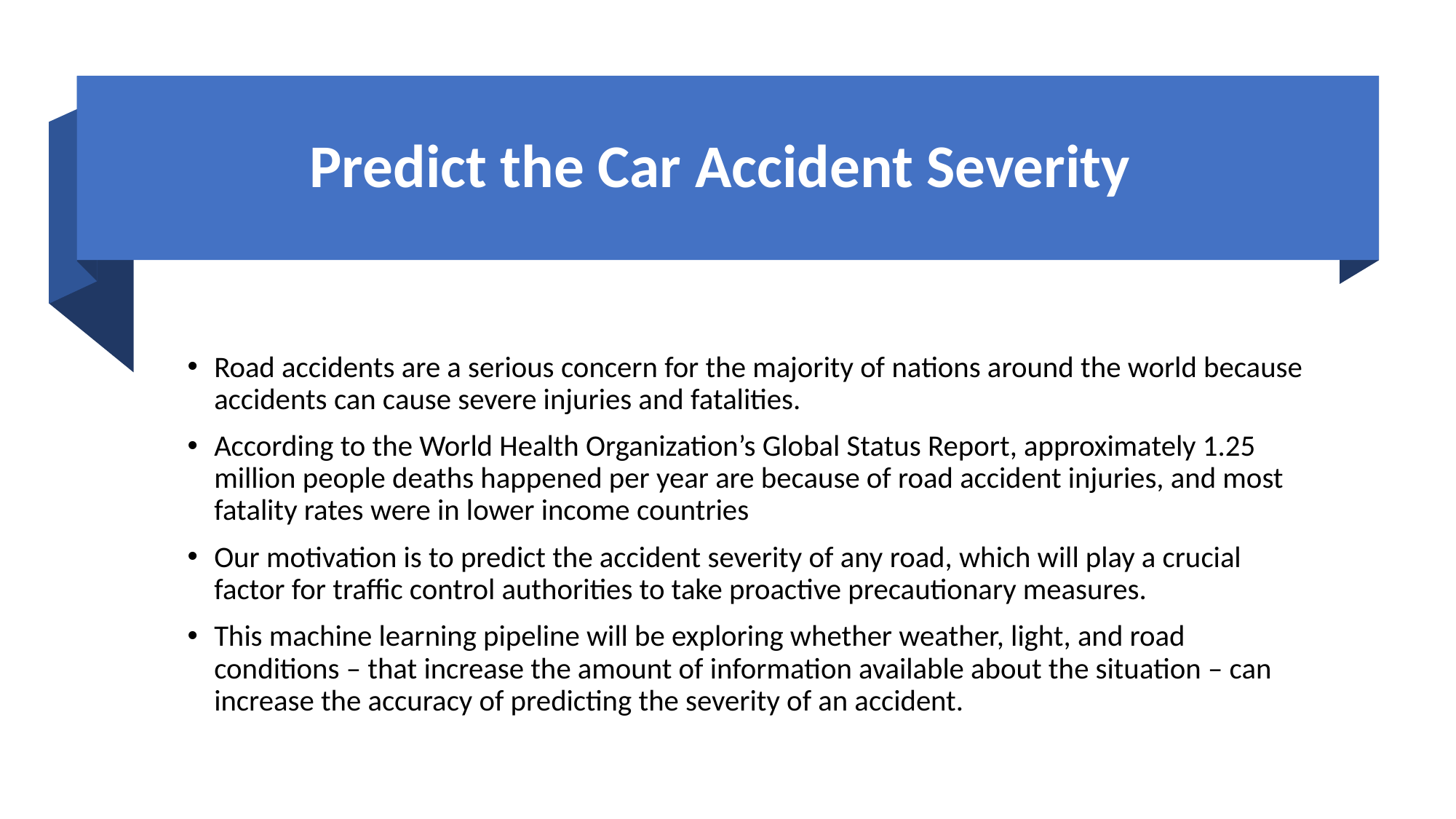

# Predict the Car Accident Severity

Road accidents are a serious concern for the majority of nations around the world because accidents can cause severe injuries and fatalities.
According to the World Health Organization’s Global Status Report, approximately 1.25 million people deaths happened per year are because of road accident injuries, and most fatality rates were in lower income countries
Our motivation is to predict the accident severity of any road, which will play a crucial factor for traffic control authorities to take proactive precautionary measures.
This machine learning pipeline will be exploring whether weather, light, and road conditions – that increase the amount of information available about the situation – can increase the accuracy of predicting the severity of an accident.